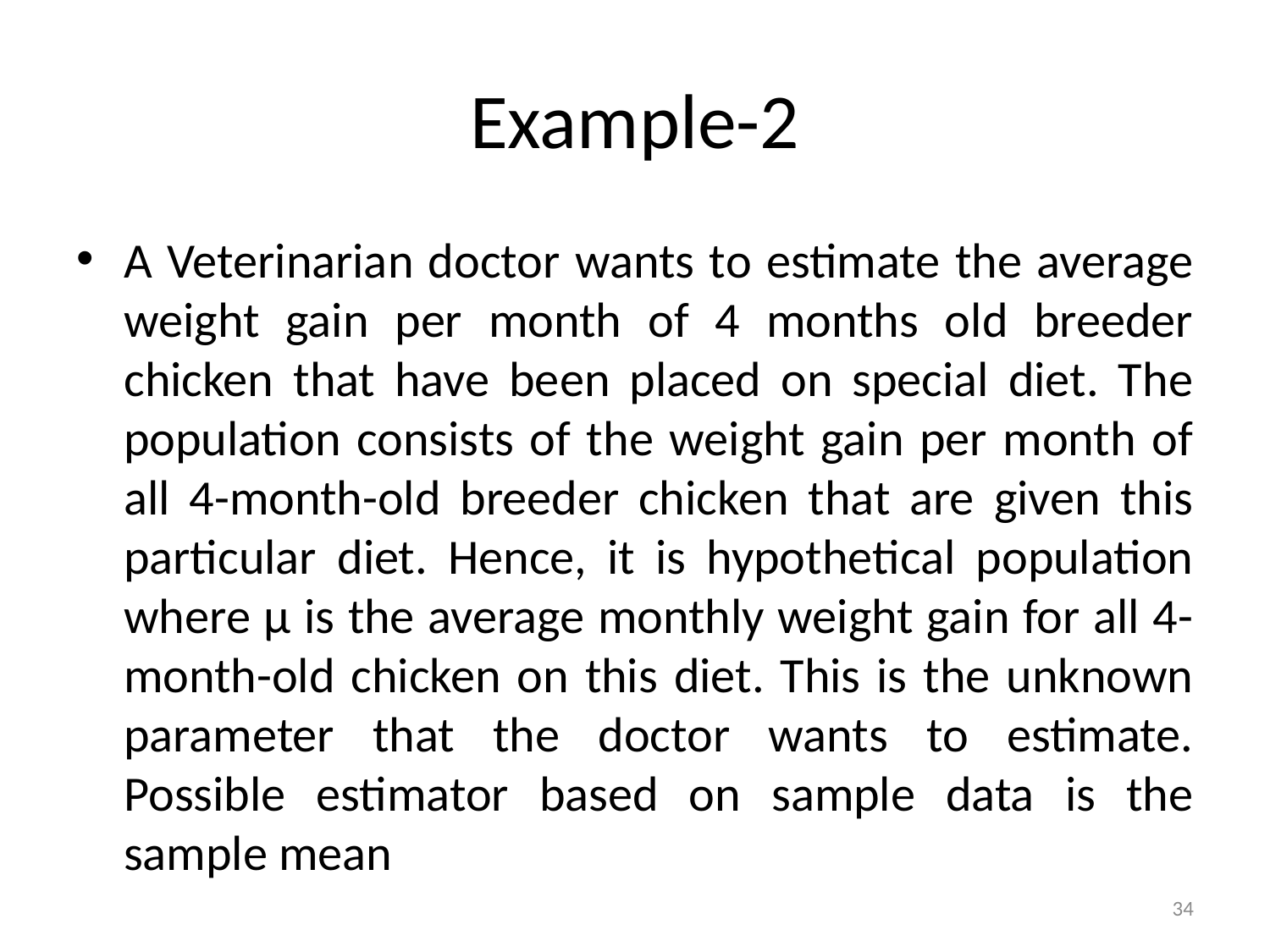

# Example-2
A Veterinarian doctor wants to estimate the average weight gain per month of 4 months old breeder chicken that have been placed on special diet. The population consists of the weight gain per month of all 4-month-old breeder chicken that are given this particular diet. Hence, it is hypothetical population where µ is the average monthly weight gain for all 4-month-old chicken on this diet. This is the unknown parameter that the doctor wants to estimate. Possible estimator based on sample data is the sample mean
34